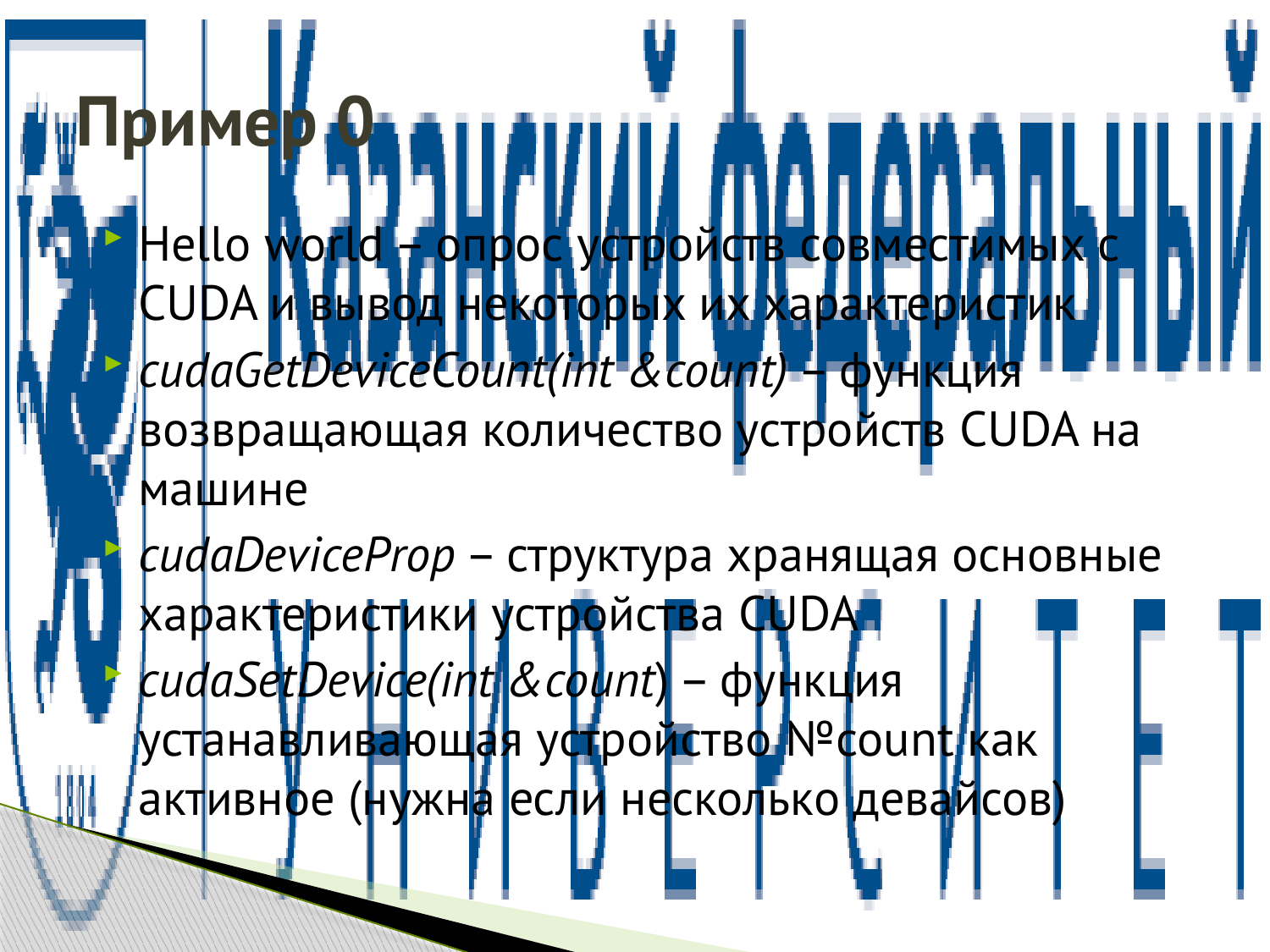

# Пример 0
Hello world – опрос устройств совместимых с CUDA и вывод некоторых их характеристик
cudaGetDeviceCount(int &count) – функция возвращающая количество устройств CUDA на машине
cudaDeviceProp – структура хранящая основные характеристики устройства CUDA
cudaSetDevice(int &count) – функция устанавливающая устройство №count как активное (нужна если несколько девайсов)